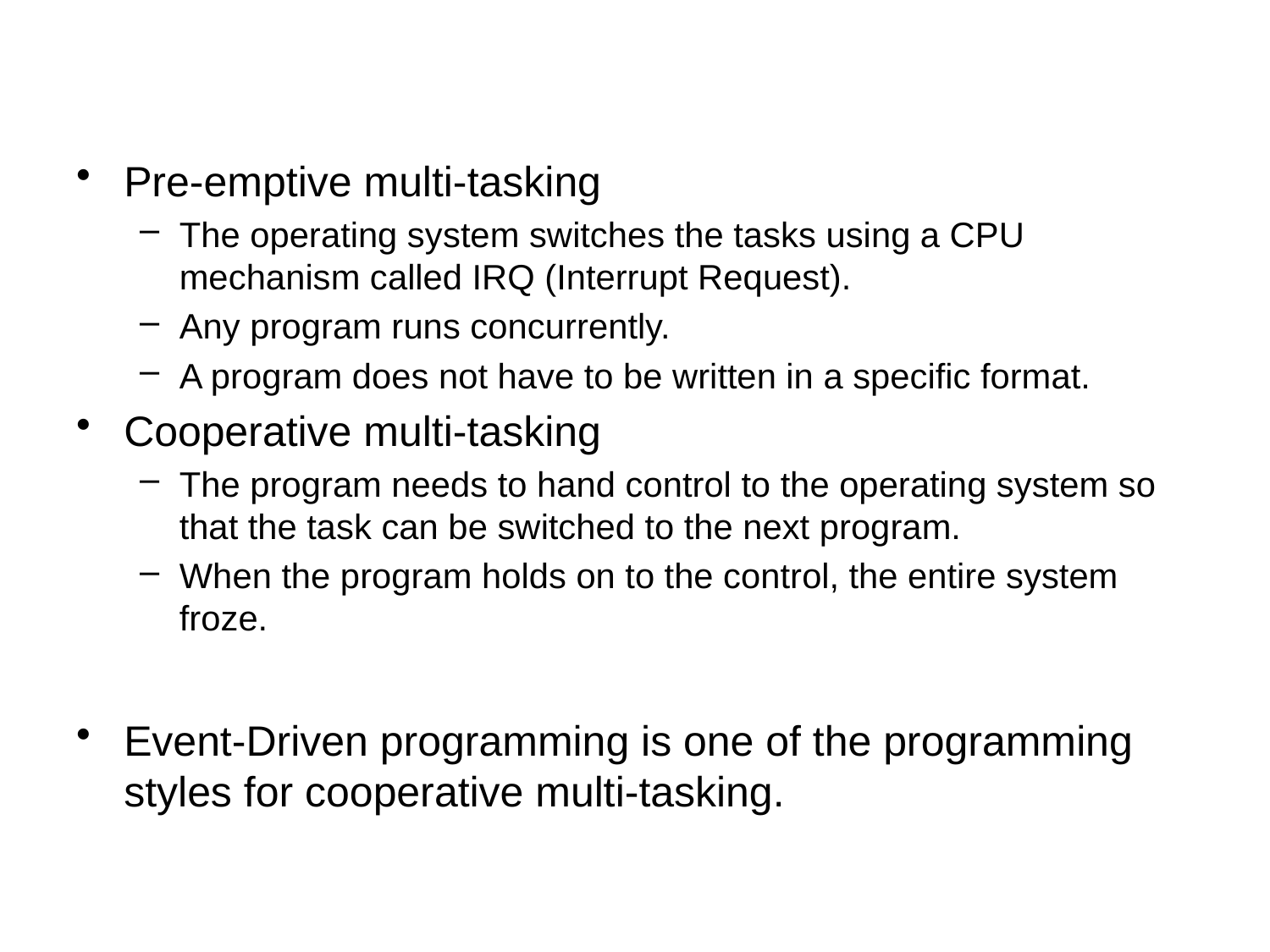

#
Pre-emptive multi-tasking
The operating system switches the tasks using a CPU mechanism called IRQ (Interrupt Request).
Any program runs concurrently.
A program does not have to be written in a specific format.
Cooperative multi-tasking
The program needs to hand control to the operating system so that the task can be switched to the next program.
When the program holds on to the control, the entire system froze.

Event-Driven programming is one of the programming styles for cooperative multi-tasking.